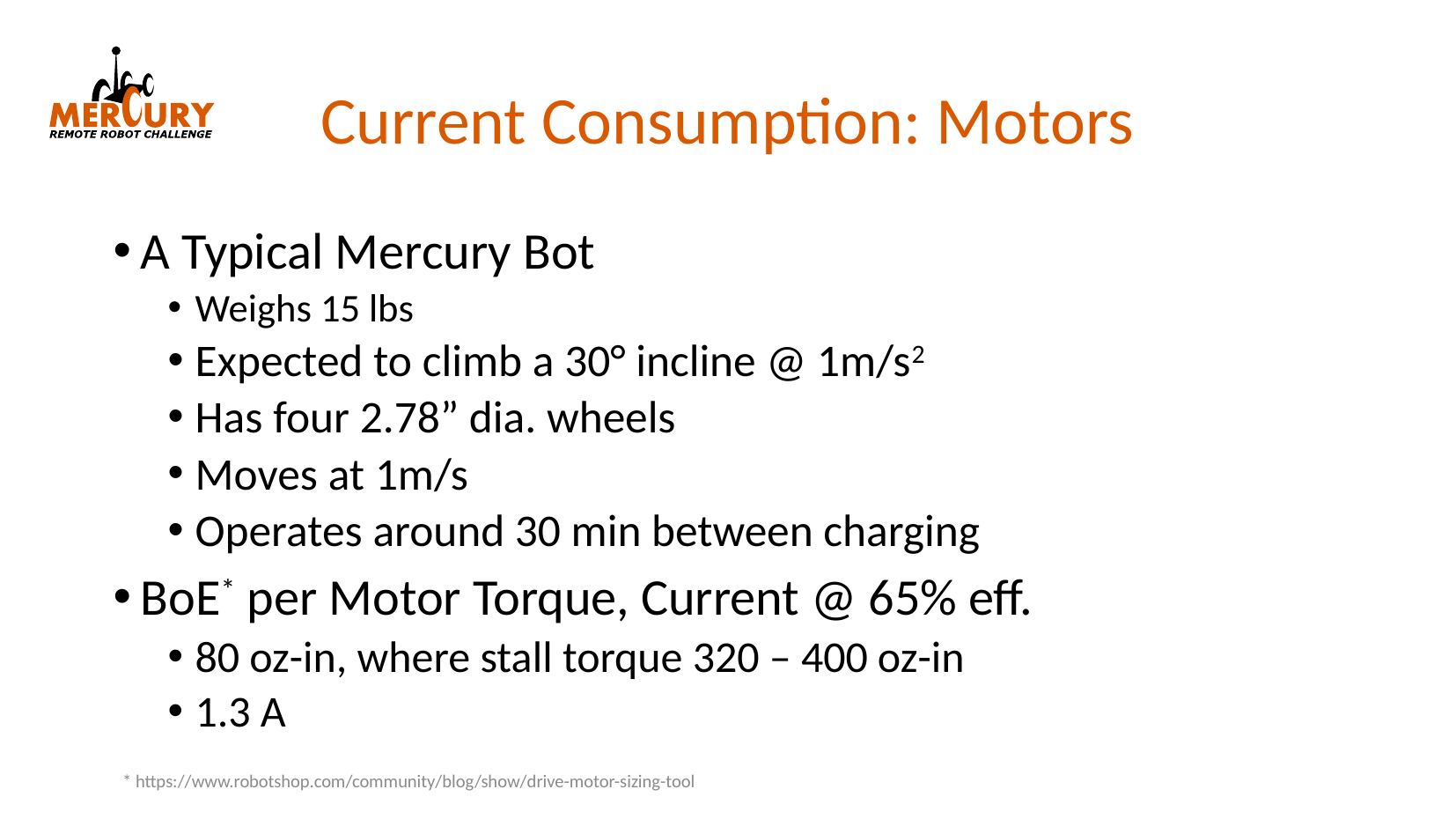

# Current Consumption: Motors
A Typical Mercury Bot
Weighs 15 lbs
Expected to climb a 30° incline @ 1m/s2
Has four 2.78” dia. wheels
Moves at 1m/s
Operates around 30 min between charging
BoE* per Motor Torque, Current @ 65% eff.
80 oz-in, where stall torque 320 – 400 oz-in
1.3 A

* https://www.robotshop.com/community/blog/show/drive-motor-sizing-tool